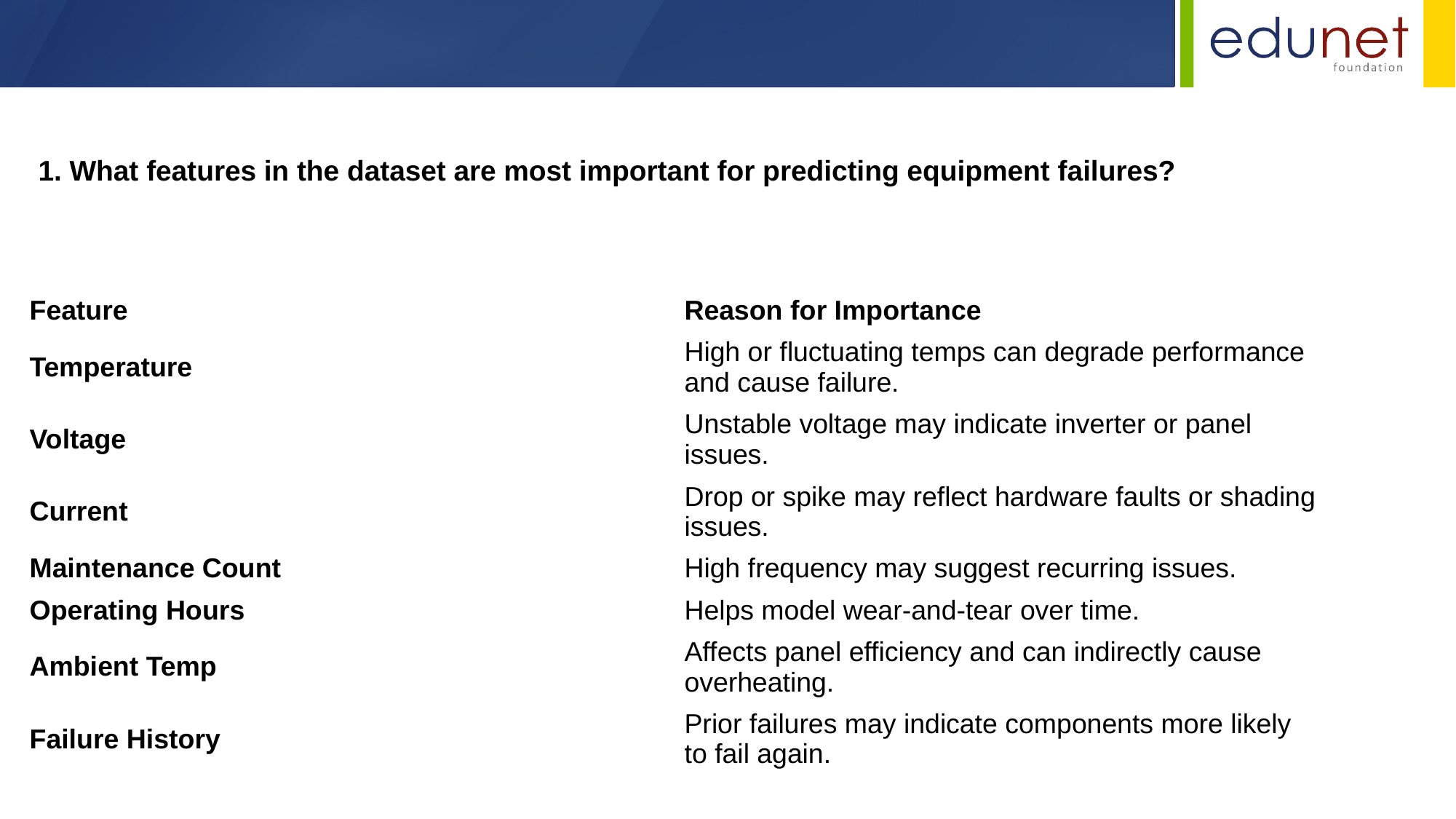

1. What features in the dataset are most important for predicting equipment failures?
| Feature | Reason for Importance |
| --- | --- |
| Temperature | High or fluctuating temps can degrade performance and cause failure. |
| Voltage | Unstable voltage may indicate inverter or panel issues. |
| Current | Drop or spike may reflect hardware faults or shading issues. |
| Maintenance Count | High frequency may suggest recurring issues. |
| Operating Hours | Helps model wear-and-tear over time. |
| Ambient Temp | Affects panel efficiency and can indirectly cause overheating. |
| Failure History | Prior failures may indicate components more likely to fail again. |